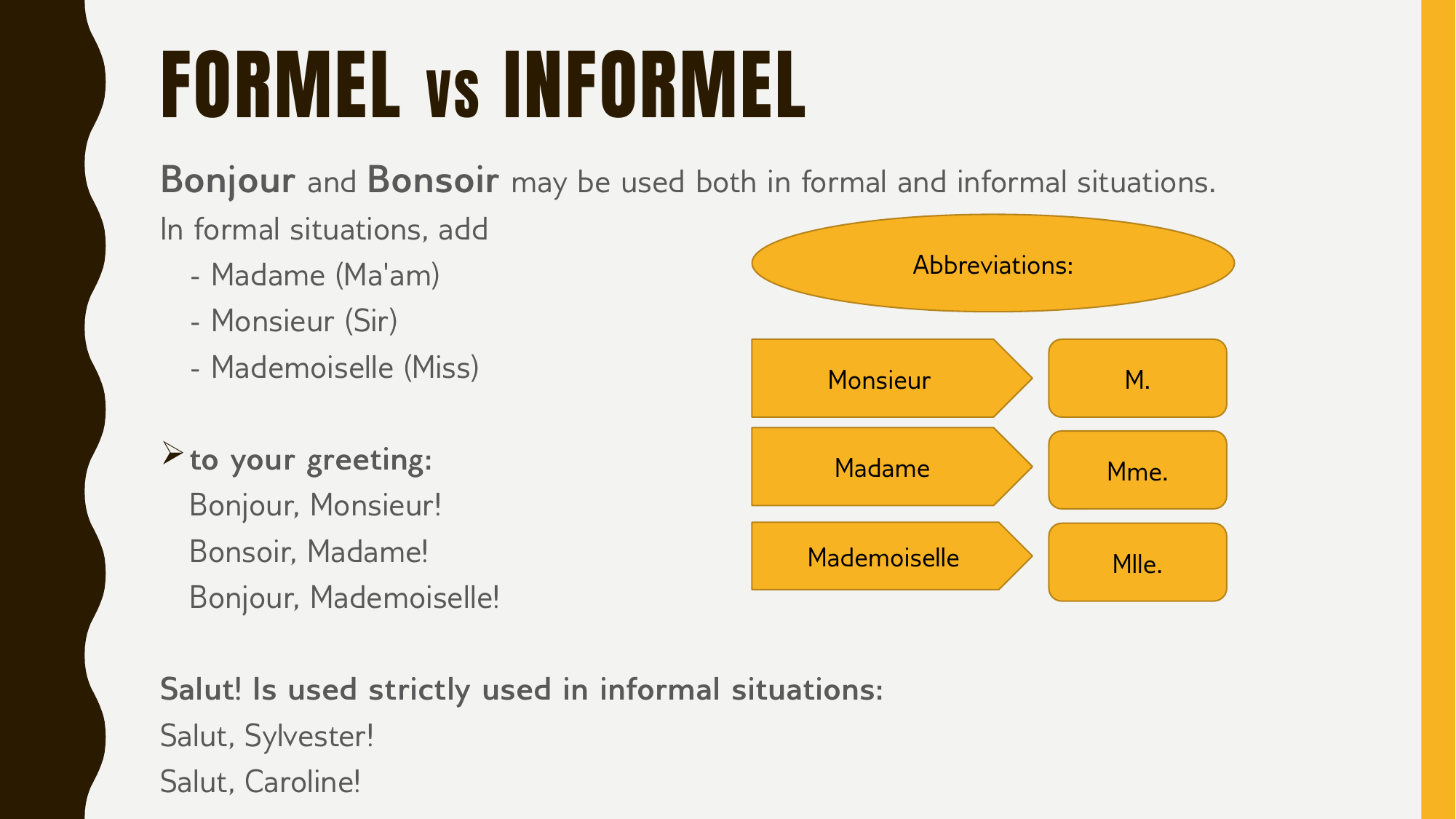

# Formel vs Informel
Bonjour and Bonsoir may be used both in formal and informal situations.
In formal situations, add
	- Madame (Ma'am)
	- Monsieur (Sir)
	- Mademoiselle (Miss)

to your greeting:
	Bonjour, Monsieur!
	Bonsoir, Madame!
	Bonjour, Mademoiselle!

Salut! Is used strictly used in informal situations:
Salut, Sylvester!
Salut, Caroline!

Abbreviations:
Monsieur
M.
Madame
Mme.
Mademoiselle
Mlle.